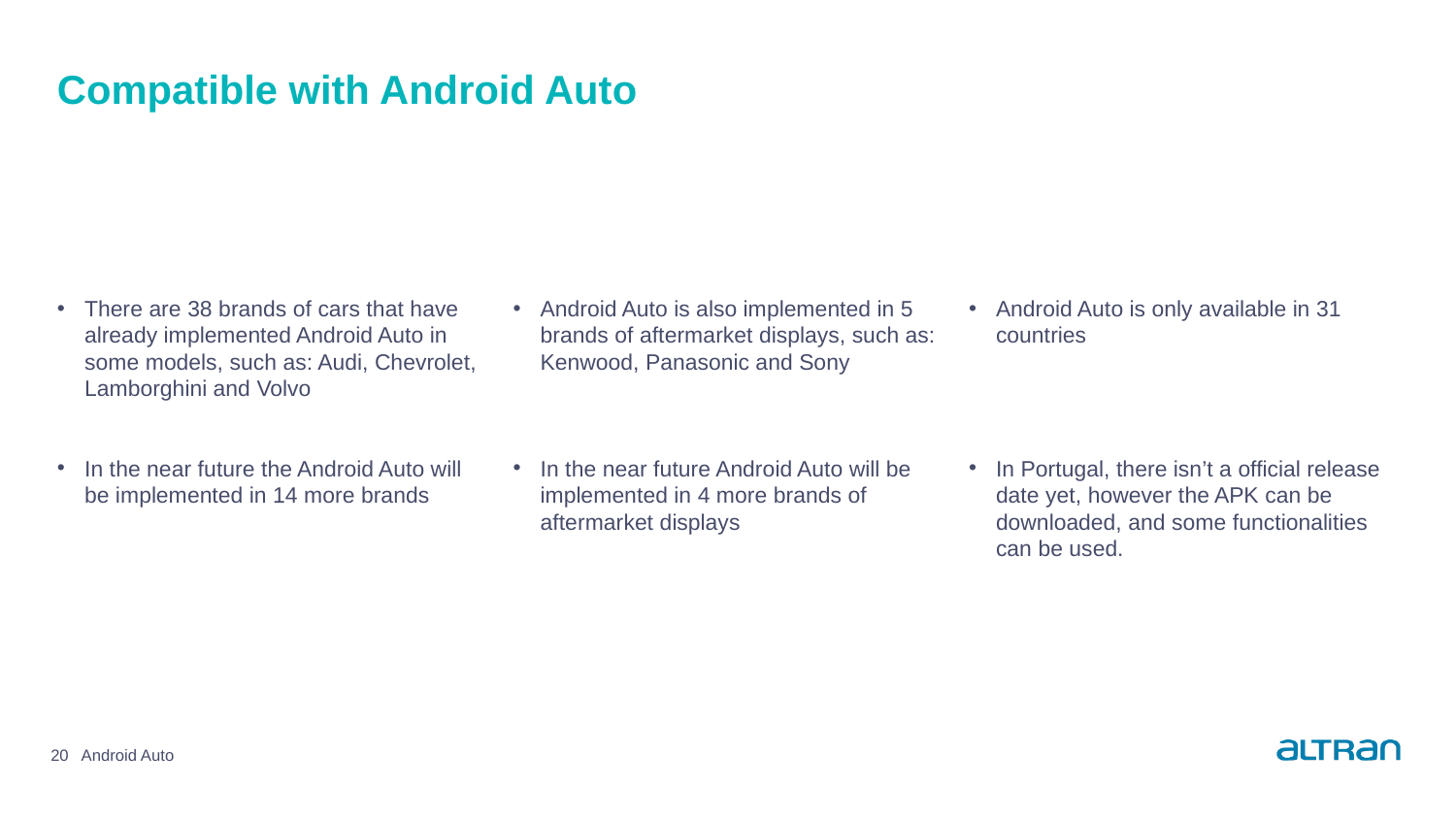

# Compatible with Android Auto
There are 38 brands of cars that have already implemented Android Auto in some models, such as: Audi, Chevrolet, Lamborghini and Volvo

In the near future the Android Auto will be implemented in 14 more brands
Android Auto is also implemented in 5 brands of aftermarket displays, such as: Kenwood, Panasonic and Sony

In the near future Android Auto will be implemented in 4 more brands of aftermarket displays

Android Auto is only available in 31 countries

In Portugal, there isn’t a official release date yet, however the APK can be downloaded, and some functionalities can be used.
20
Android Auto
Date